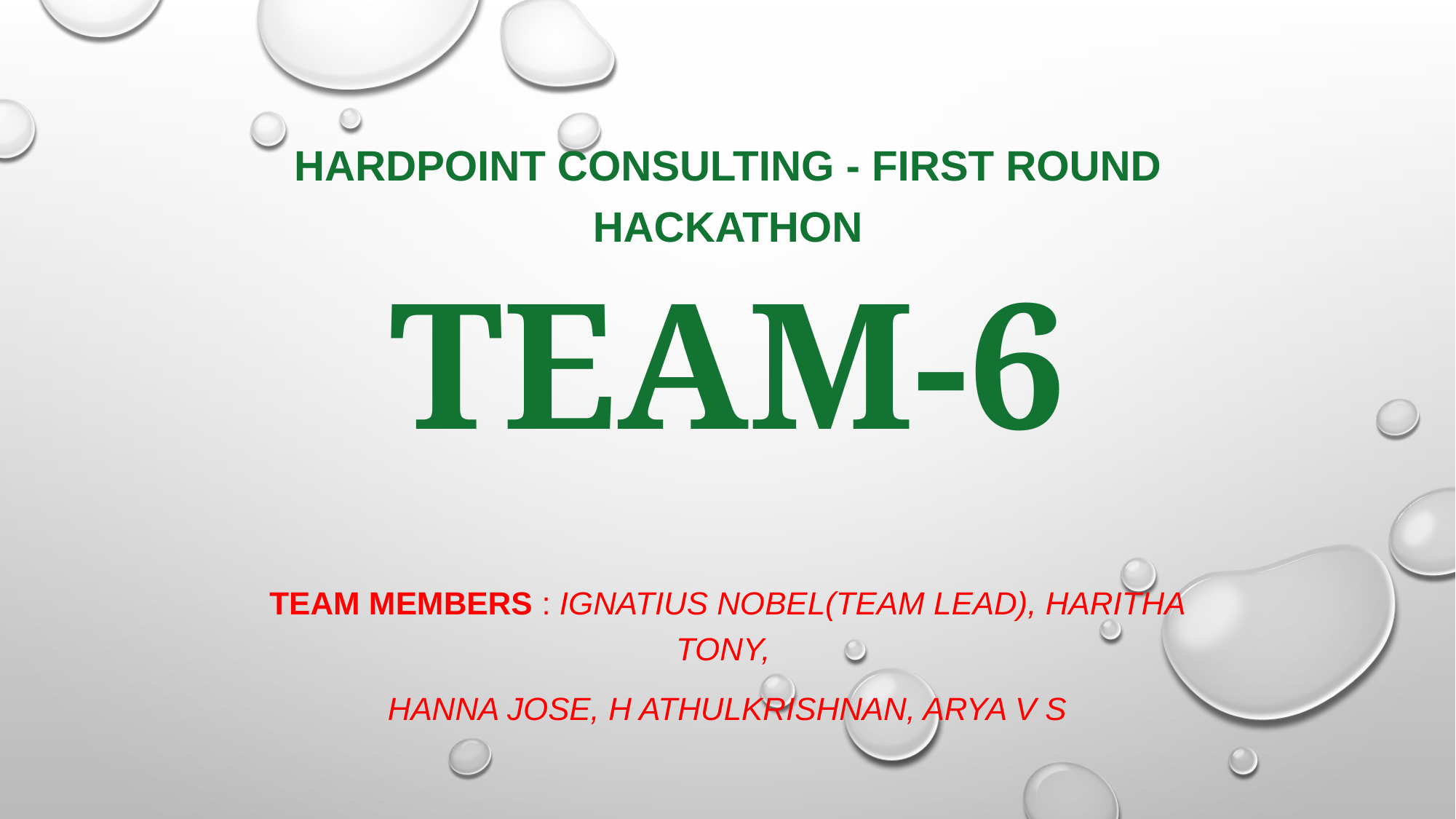

Hardpoint Consulting - First Round Hackathon
# TEAM-6
Team Members : Ignatius Nobel(Team Lead), Haritha Tony,
Hanna Jose, H Athulkrishnan, Arya V S